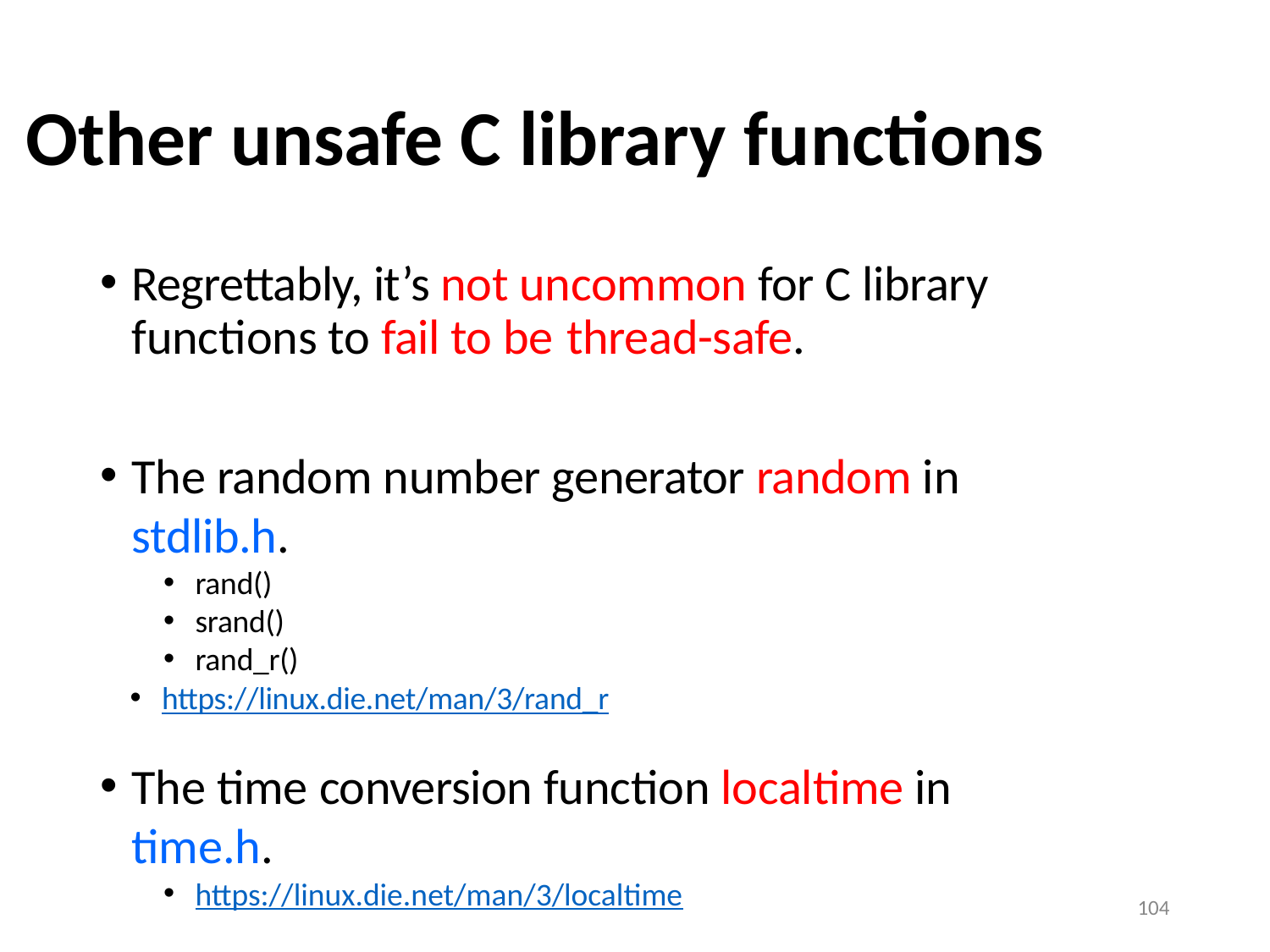

# Other unsafe C library functions
Regrettably, it’s not uncommon for C library  functions to fail to be thread-safe.

The random number generator random in stdlib.h.
rand()
srand()
rand_r()
https://linux.die.net/man/3/rand_r

The time conversion function localtime in time.h.
https://linux.die.net/man/3/localtime

104